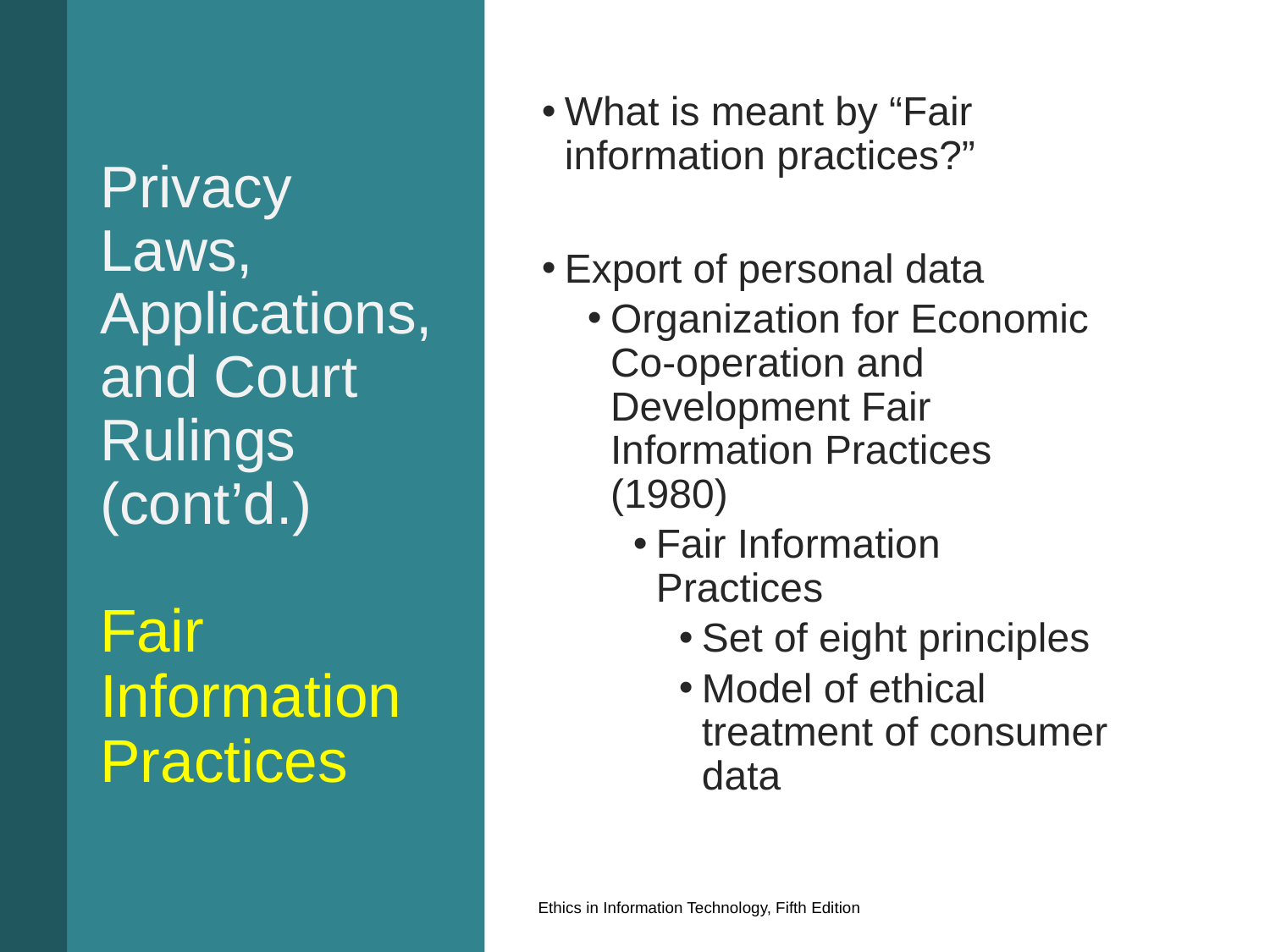

What is meant by “Fair information practices?”

Export of personal data
Organization for Economic Co-operation and Development Fair Information Practices (1980)
Fair Information Practices
Set of eight principles
Model of ethical treatment of consumer data

# Privacy Laws, Applications, and Court Rulings (cont’d.) Fair Information Practices
Ethics in Information Technology, Fifth Edition